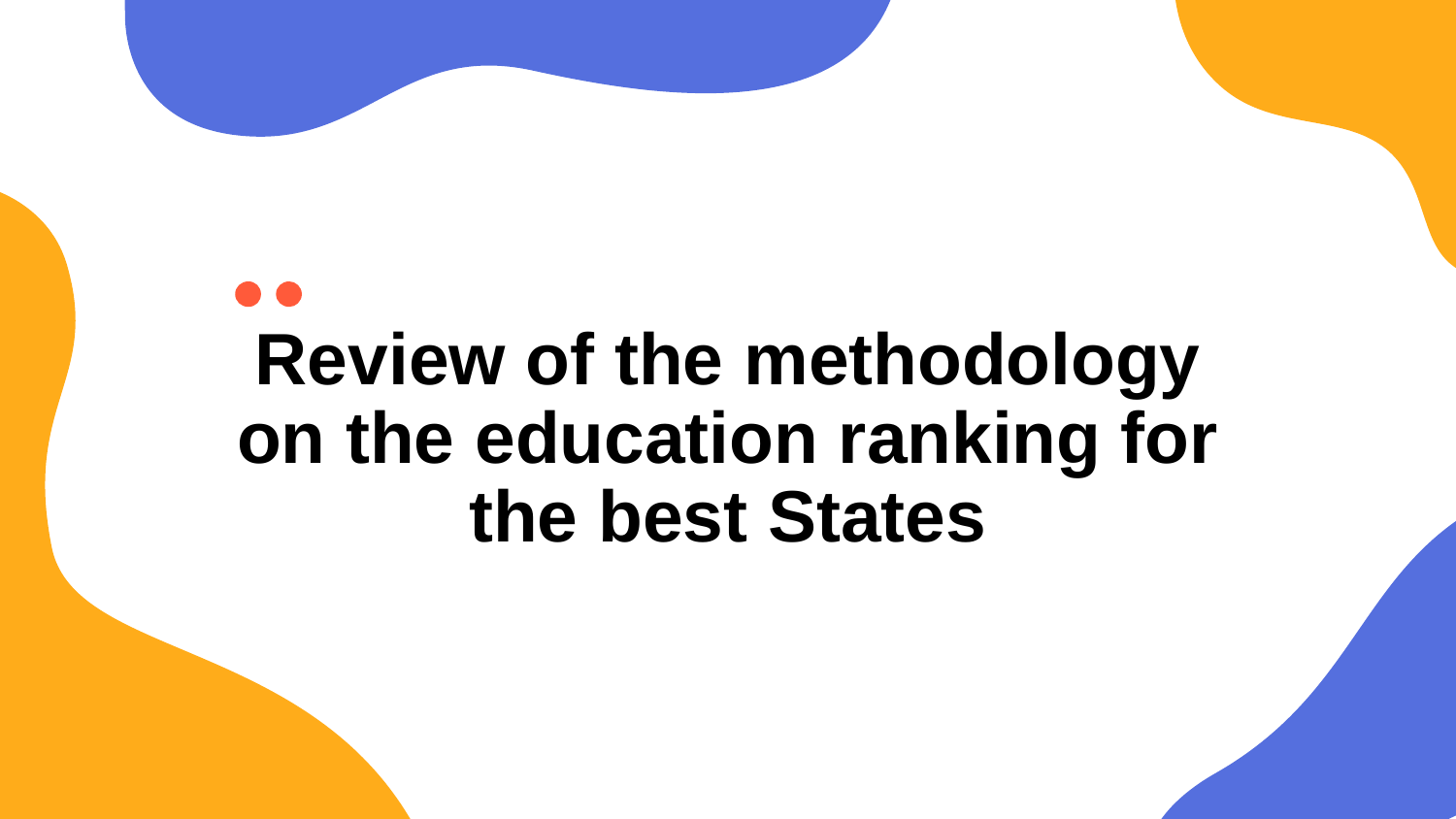

# Review of the methodology on the education ranking for the best States